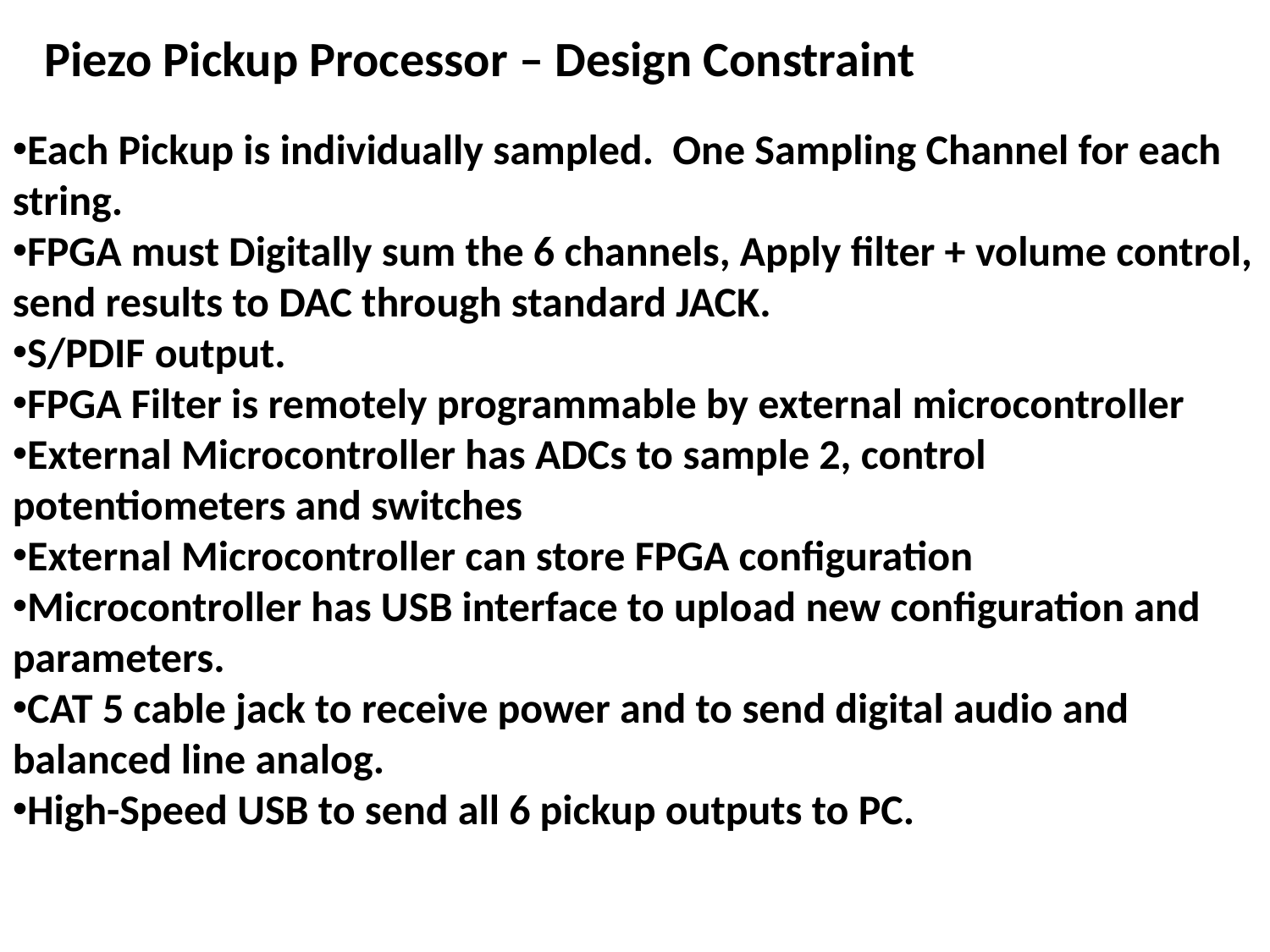

Piezo Pickup Processor – Design Constraint
Each Pickup is individually sampled.  One Sampling Channel for each string.
FPGA must Digitally sum the 6 channels, Apply filter + volume control, send results to DAC through standard JACK.
S/PDIF output.
FPGA Filter is remotely programmable by external microcontroller
External Microcontroller has ADCs to sample 2, control potentiometers and switches
External Microcontroller can store FPGA configuration
Microcontroller has USB interface to upload new configuration and parameters.
CAT 5 cable jack to receive power and to send digital audio and balanced line analog.
High-Speed USB to send all 6 pickup outputs to PC.